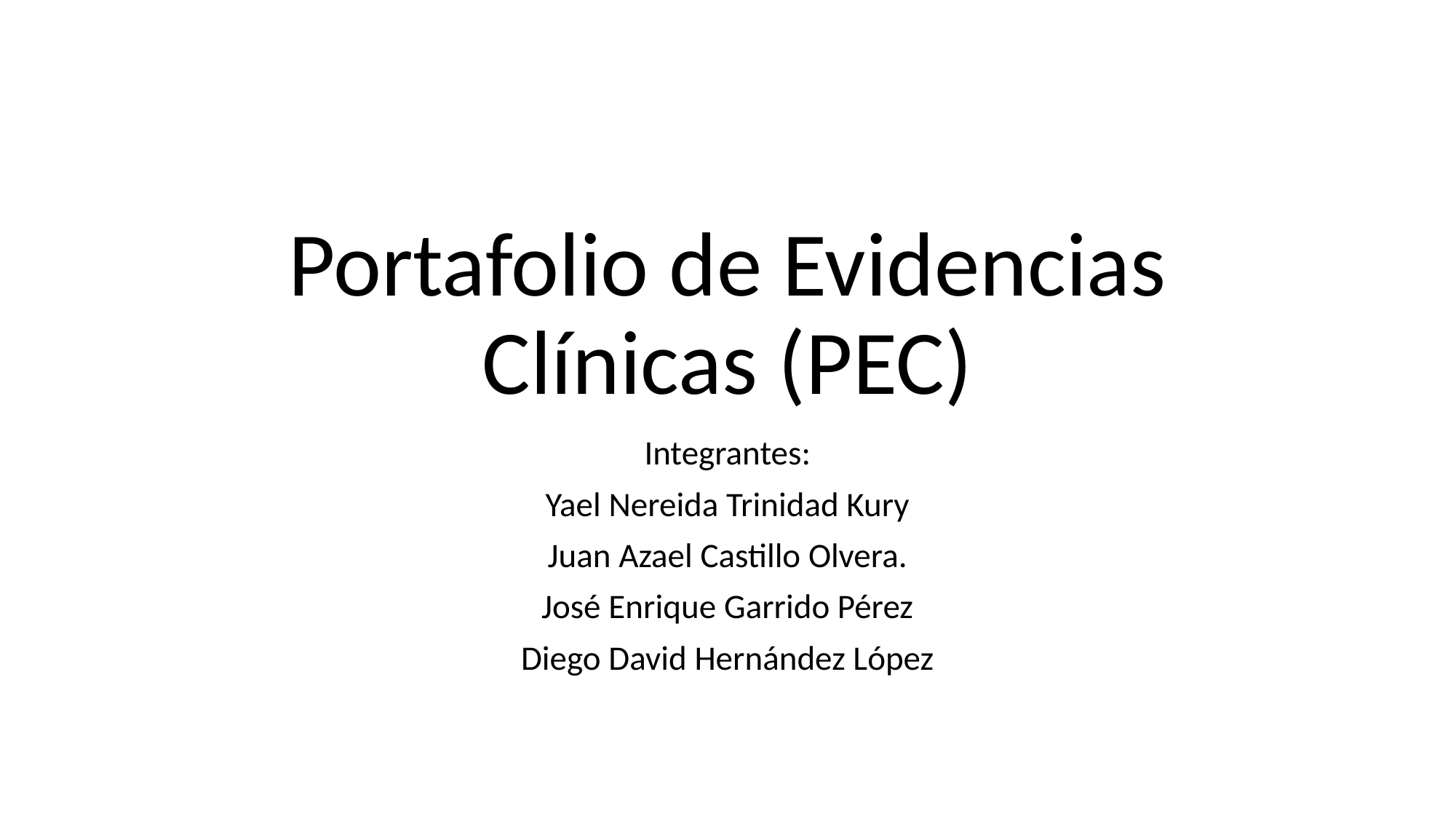

# Portafolio de Evidencias Clínicas (PEC)
Integrantes:
Yael Nereida Trinidad Kury
Juan Azael Castillo Olvera.
José Enrique Garrido Pérez
Diego David Hernández López